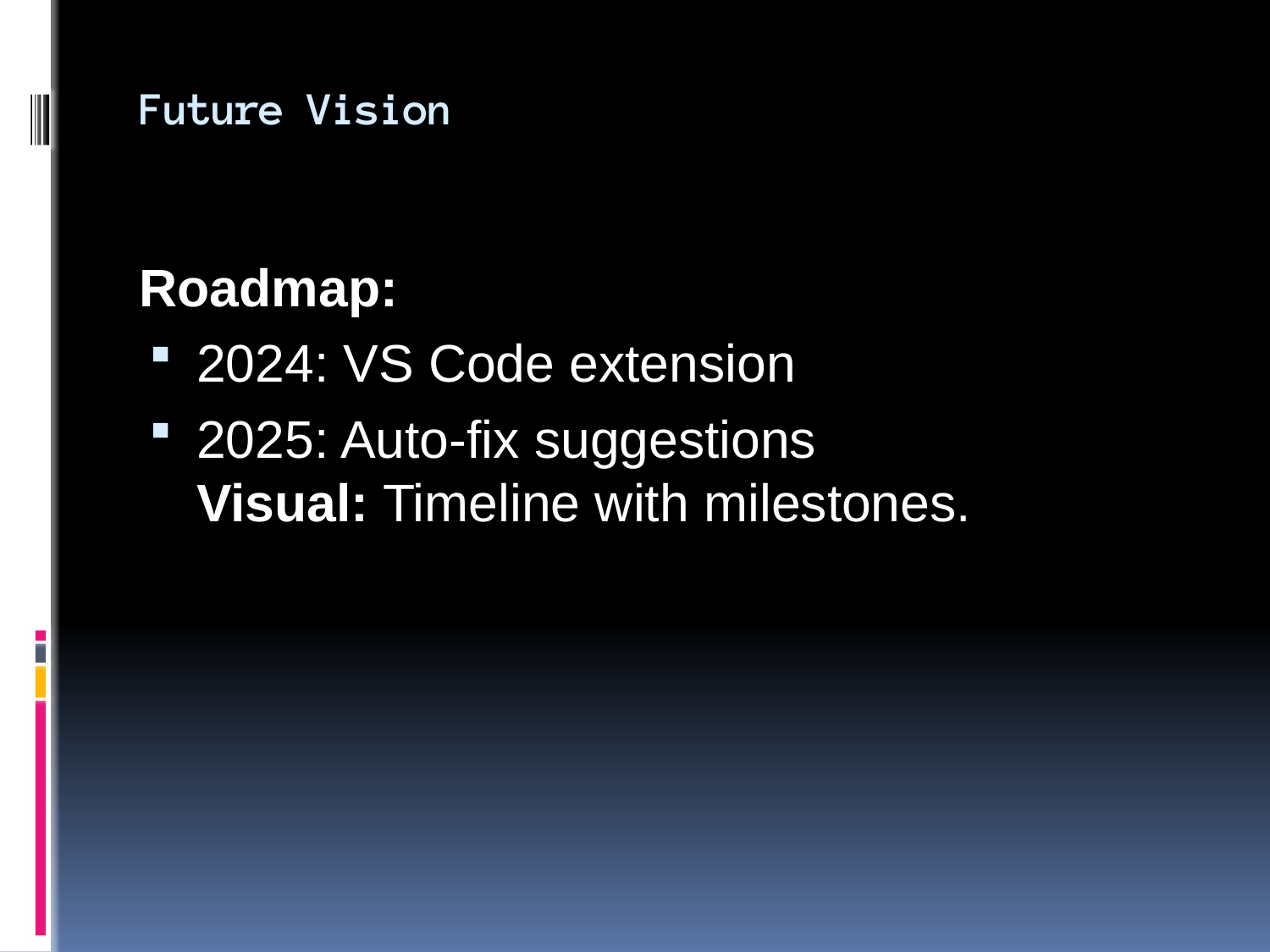

# Future Vision
Roadmap:
2024: VS Code extension
2025: Auto-fix suggestions
Visual: Timeline with milestones.